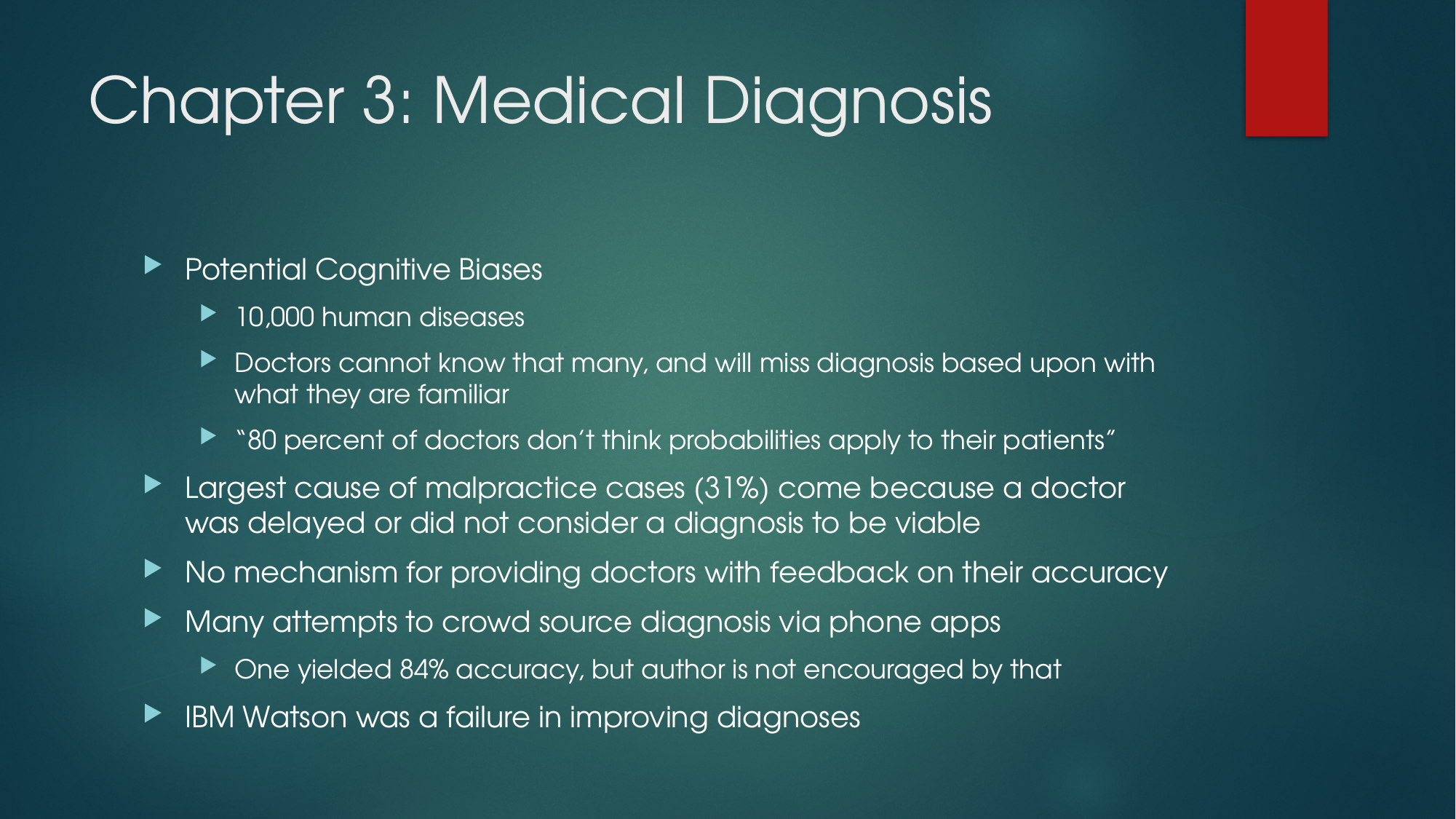

# Chapter 3: Medical Diagnosis
Potential Cognitive Biases
10,000 human diseases
Doctors cannot know that many, and will miss diagnosis based upon with what they are familiar
“80 percent of doctors don’t think probabilities apply to their patients”
Largest cause of malpractice cases (31%) come because a doctor was delayed or did not consider a diagnosis to be viable
No mechanism for providing doctors with feedback on their accuracy
Many attempts to crowd source diagnosis via phone apps
One yielded 84% accuracy, but author is not encouraged by that
IBM Watson was a failure in improving diagnoses